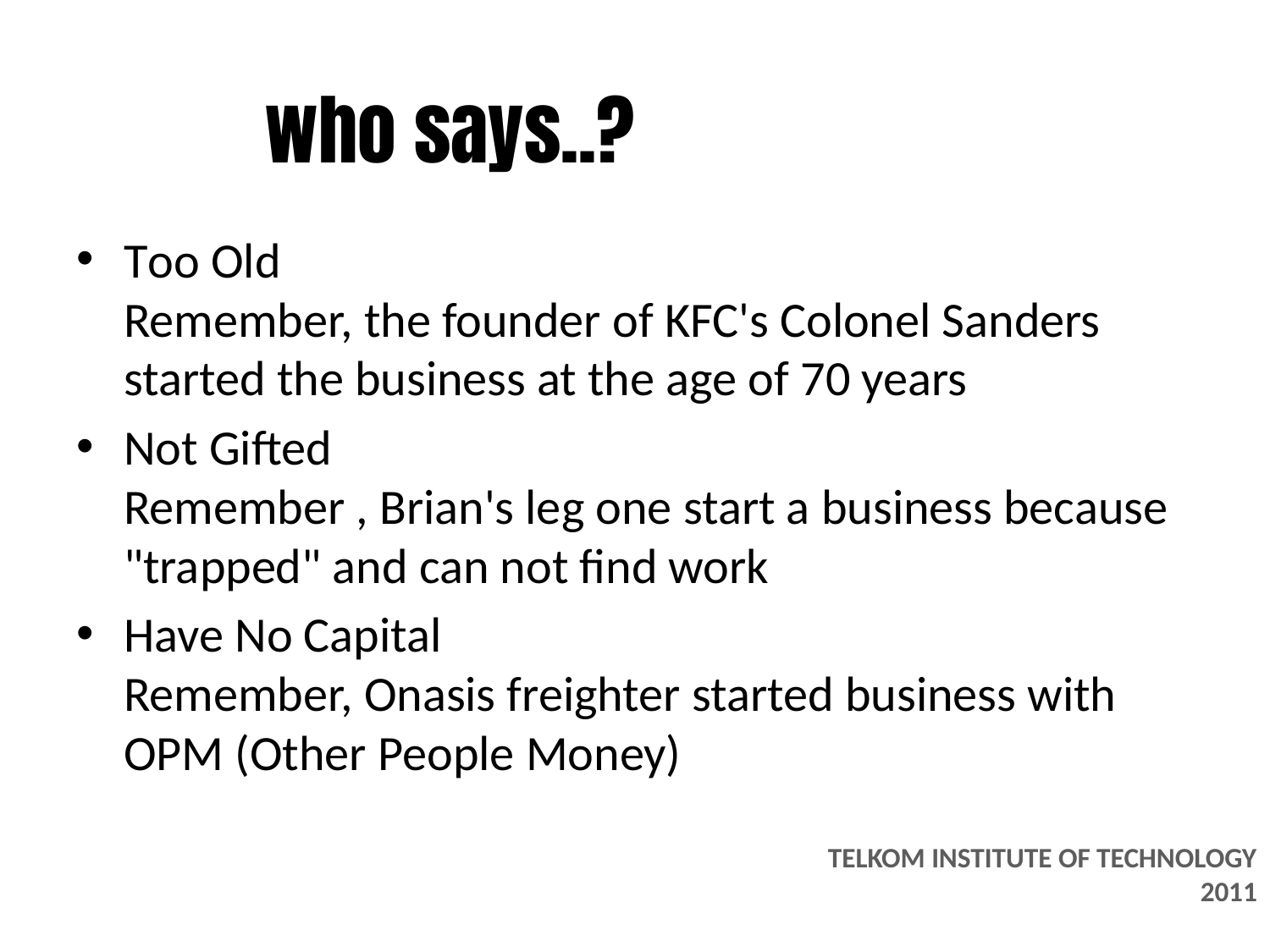

# who says..?
Too Old
Remember, the founder of KFC's Colonel Sanders started the business at the age of 70 years
Not Gifted
Remember , Brian's leg one start a business because "trapped" and can not find work
Have No Capital
Remember, Onasis freighter started business with OPM (Other People Money)
TELKOM INSTITUTE OF TECHNOLOGY
2011